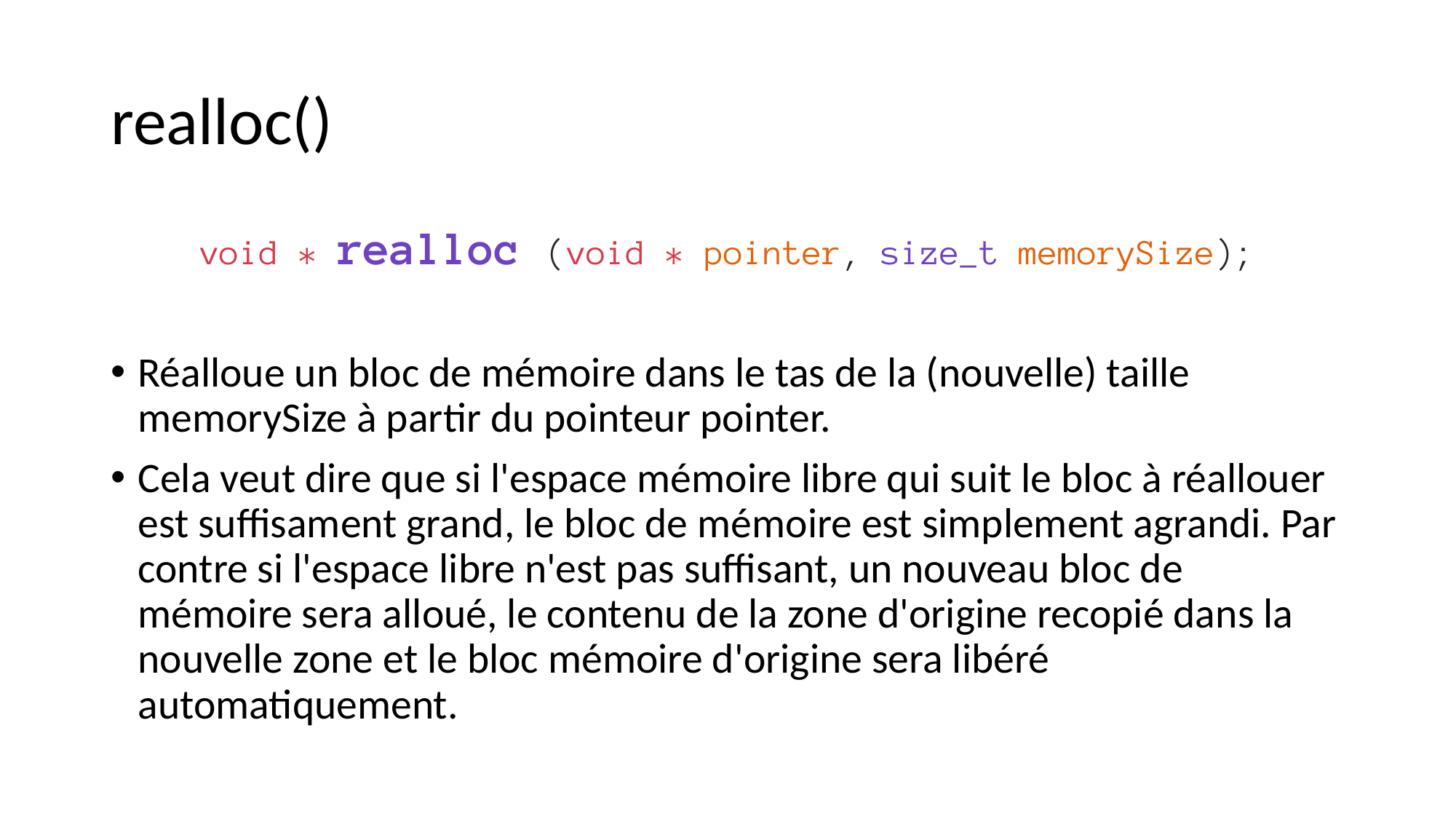

# realloc()
void * realloc (void * pointer, size_t memorySize);

Réalloue un bloc de mémoire dans le tas de la (nouvelle) taille memorySize à partir du pointeur pointer.
Cela veut dire que si l'espace mémoire libre qui suit le bloc à réallouer est suffisament grand, le bloc de mémoire est simplement agrandi. Par contre si l'espace libre n'est pas suffisant, un nouveau bloc de mémoire sera alloué, le contenu de la zone d'origine recopié dans la nouvelle zone et le bloc mémoire d'origine sera libéré automatiquement.